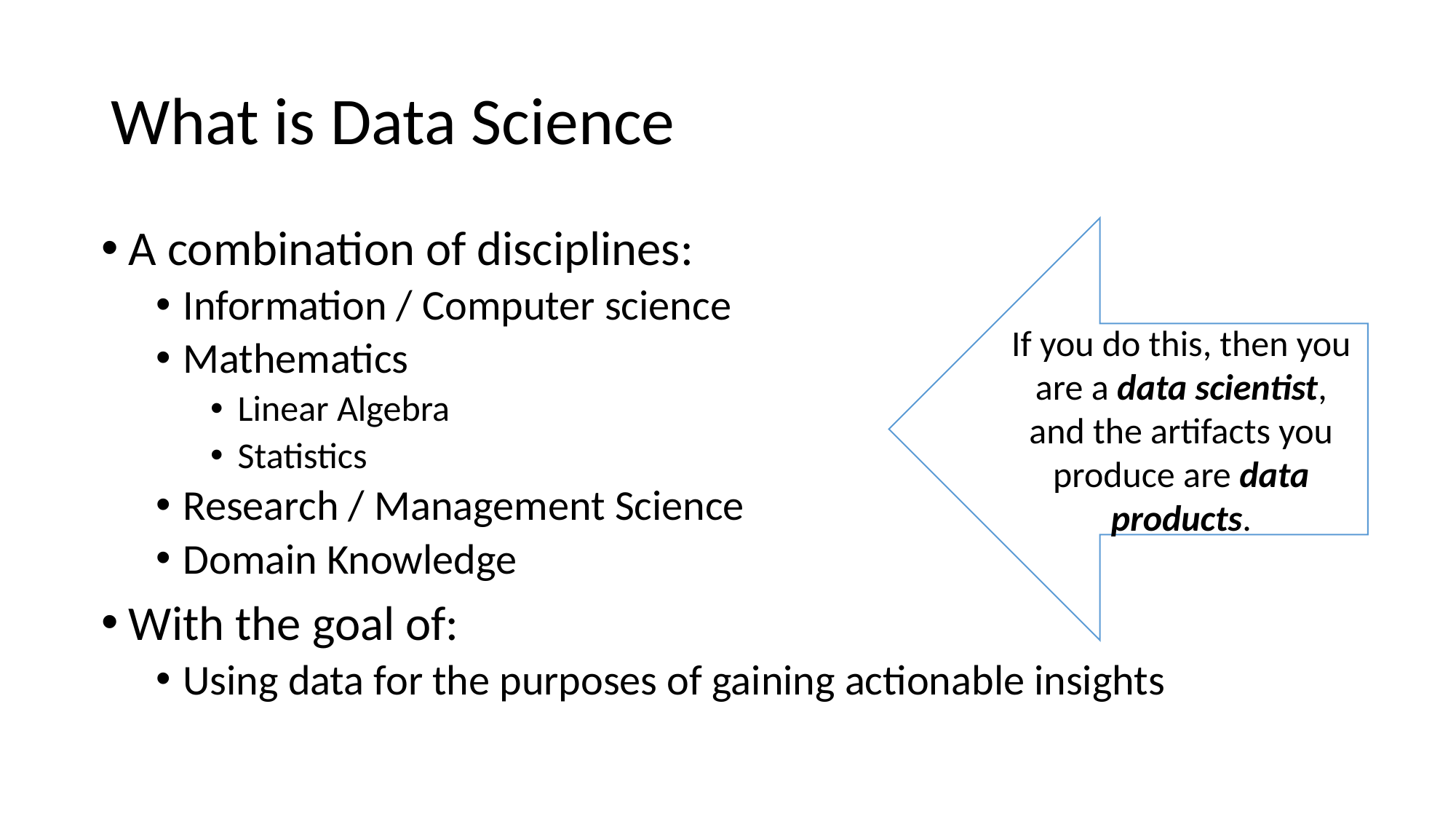

# What is Data Science
A combination of disciplines:
Information / Computer science
Mathematics
Linear Algebra
Statistics
Research / Management Science
Domain Knowledge
With the goal of:
Using data for the purposes of gaining actionable insights
If you do this, then you are a data scientist, and the artifacts you produce are data products.